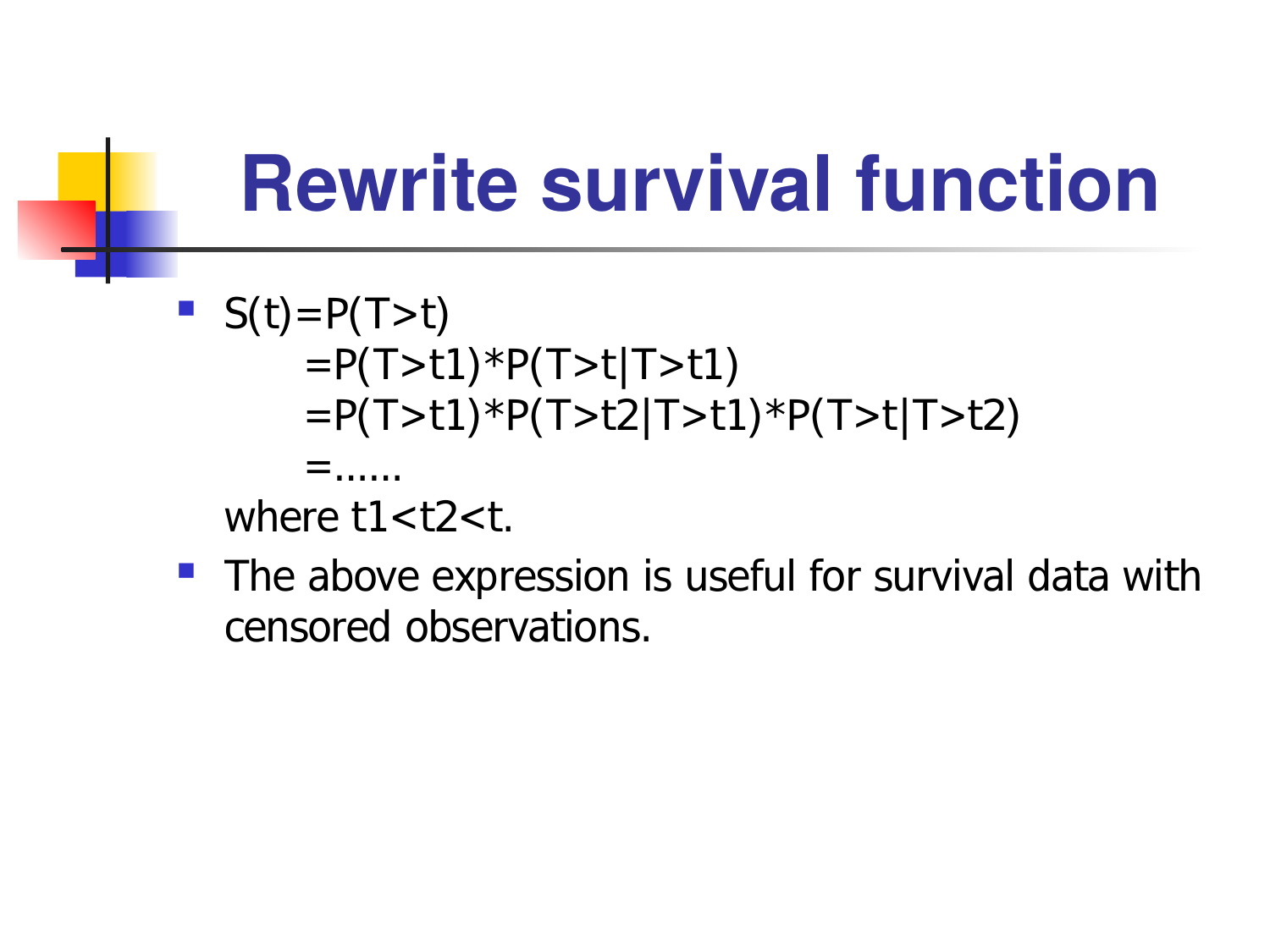

# Rewrite survival function
S(t)=P(T>t)
      =P(T>t1)*P(T>t|T>t1)
      =P(T>t1)*P(T>t2|T>t1)*P(T>t|T>t2)
      =……
where t1<t2<t.
The above expression is useful for survival data with censored observations.